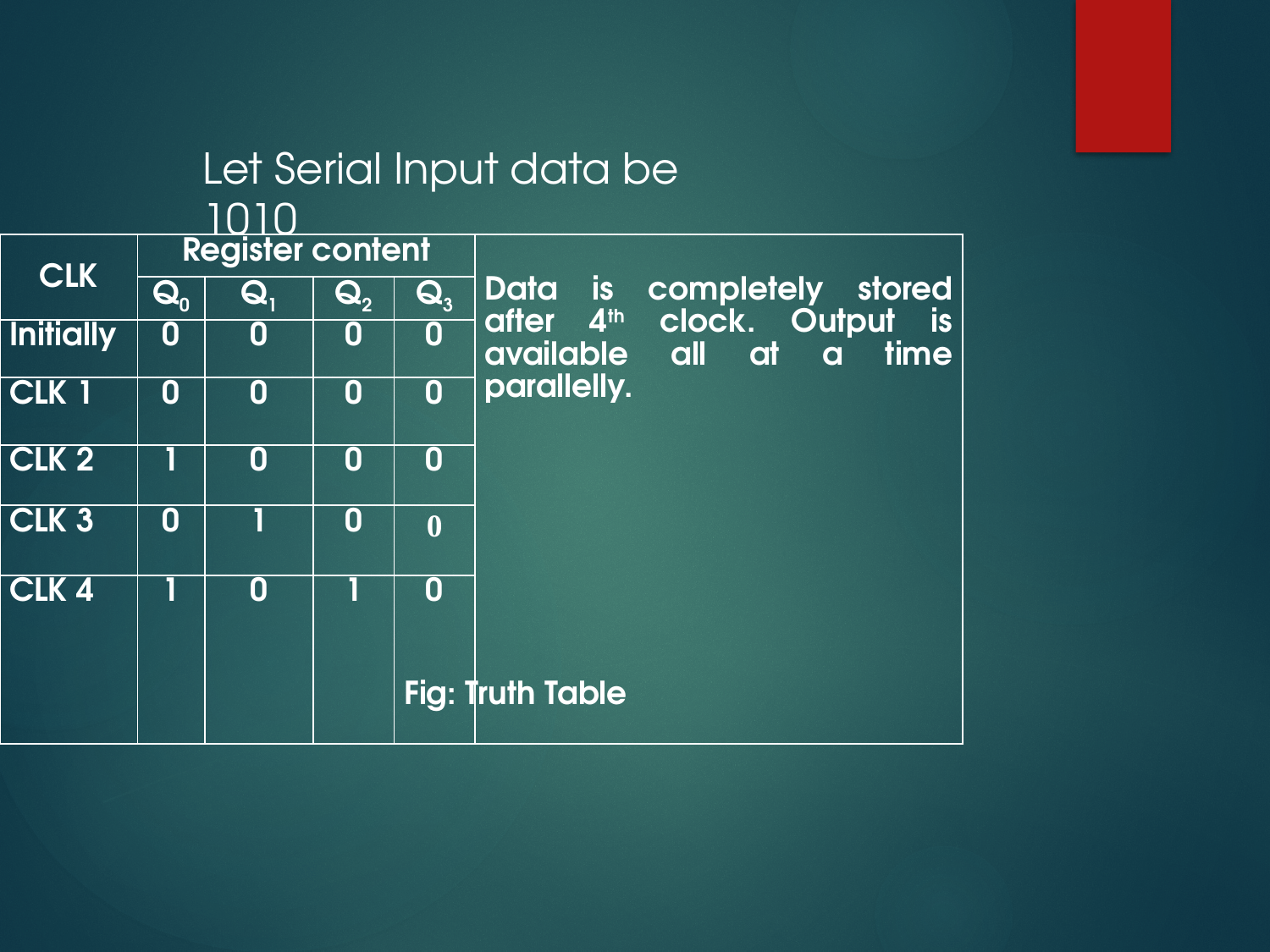

Let Serial Input data be 1010
| CLK | Register content |  |  |  | Data is completely stored after 4th clock. Output is available all at a time parallelly. |
| --- | --- | --- | --- | --- | --- |
|  | Q0 | Q1 | Q2 | Q3 |  |
| Initially | 0 | 0 | 0 | 0 |  |
| CLK 1 | 0 | 0 | 0 | 0 |  |
| CLK 2 | 1 | 0 | 0 | 0 |  |
| CLK 3 | 0 | 1 | 0 | 0 |  |
| CLK 4 | 1 | 0 | 1 | 0 |  |
Fig: Truth Table